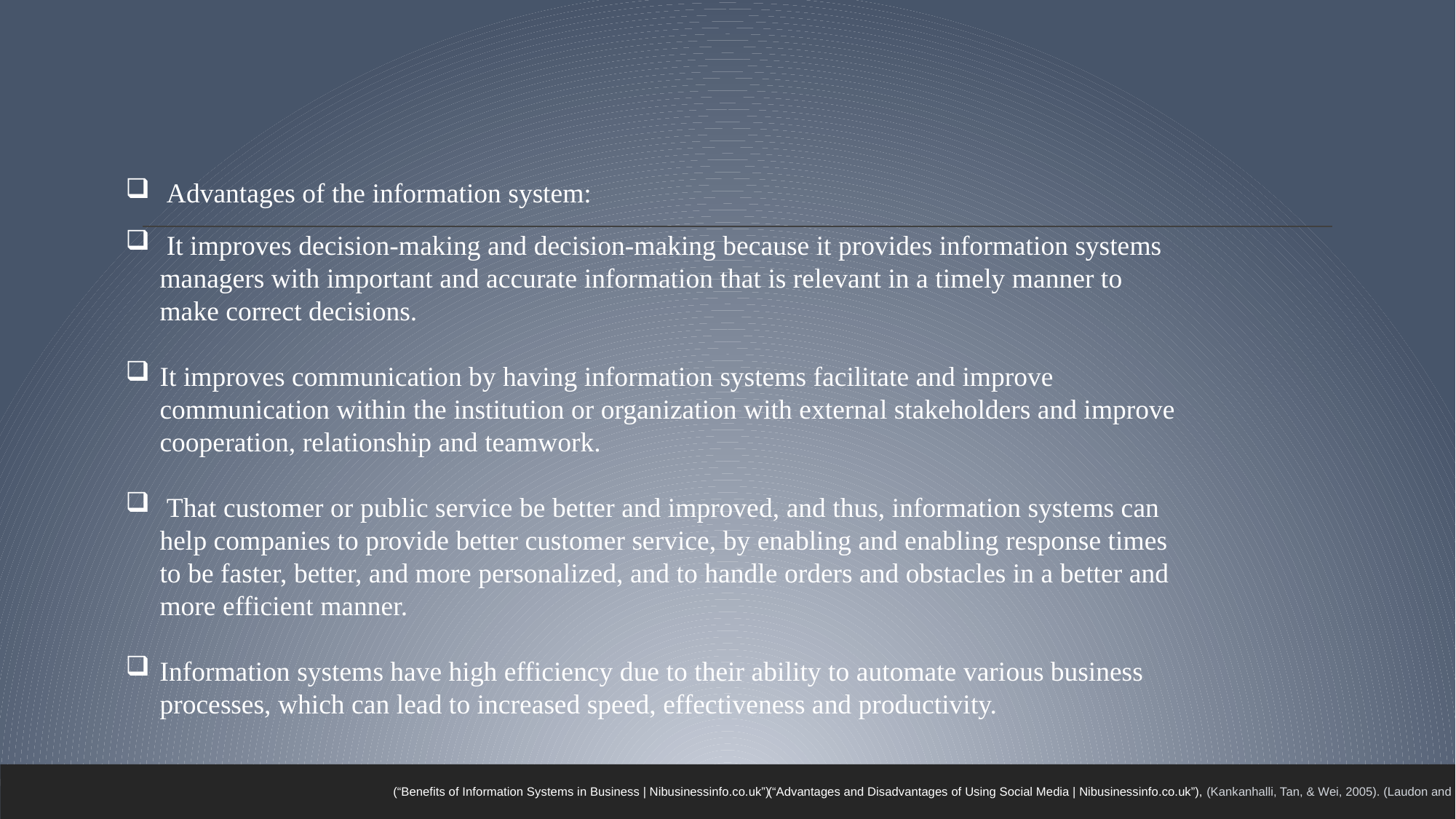

Advantages of the information system:

 It improves decision-making and decision-making because it provides information systems managers with important and accurate information that is relevant in a timely manner to make correct decisions.

It improves communication by having information systems facilitate and improve communication within the institution or organization with external stakeholders and improve cooperation, relationship and teamwork.

 That customer or public service be better and improved, and thus, information systems can help companies to provide better customer service, by enabling and enabling response times to be faster, better, and more personalized, and to handle orders and obstacles in a better and more efficient manner.

Information systems have high efficiency due to their ability to automate various business processes, which can lead to increased speed, effectiveness and productivity.
(“Benefits of Information Systems in Business | Nibusinessinfo.co.uk”)
(“Advantages and Disadvantages of Using Social Media | Nibusinessinfo.co.uk”), (Kankanhalli, Tan, & Wei, 2005). (Laudon and Laudon)